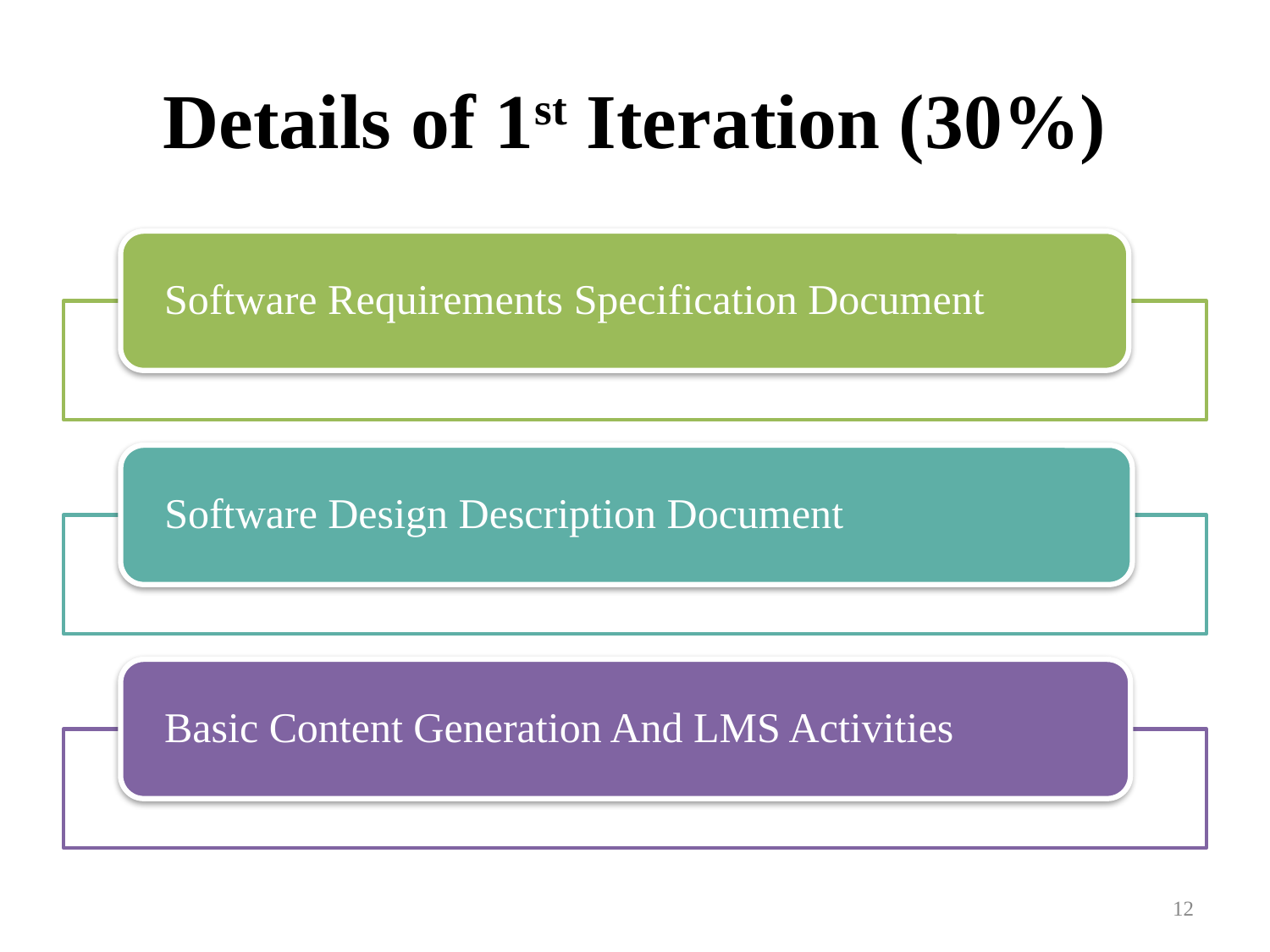

# Details of 1st Iteration (30%)
Software Requirements Specification Document
Software Design Description Document
Basic Content Generation And LMS Activities
12